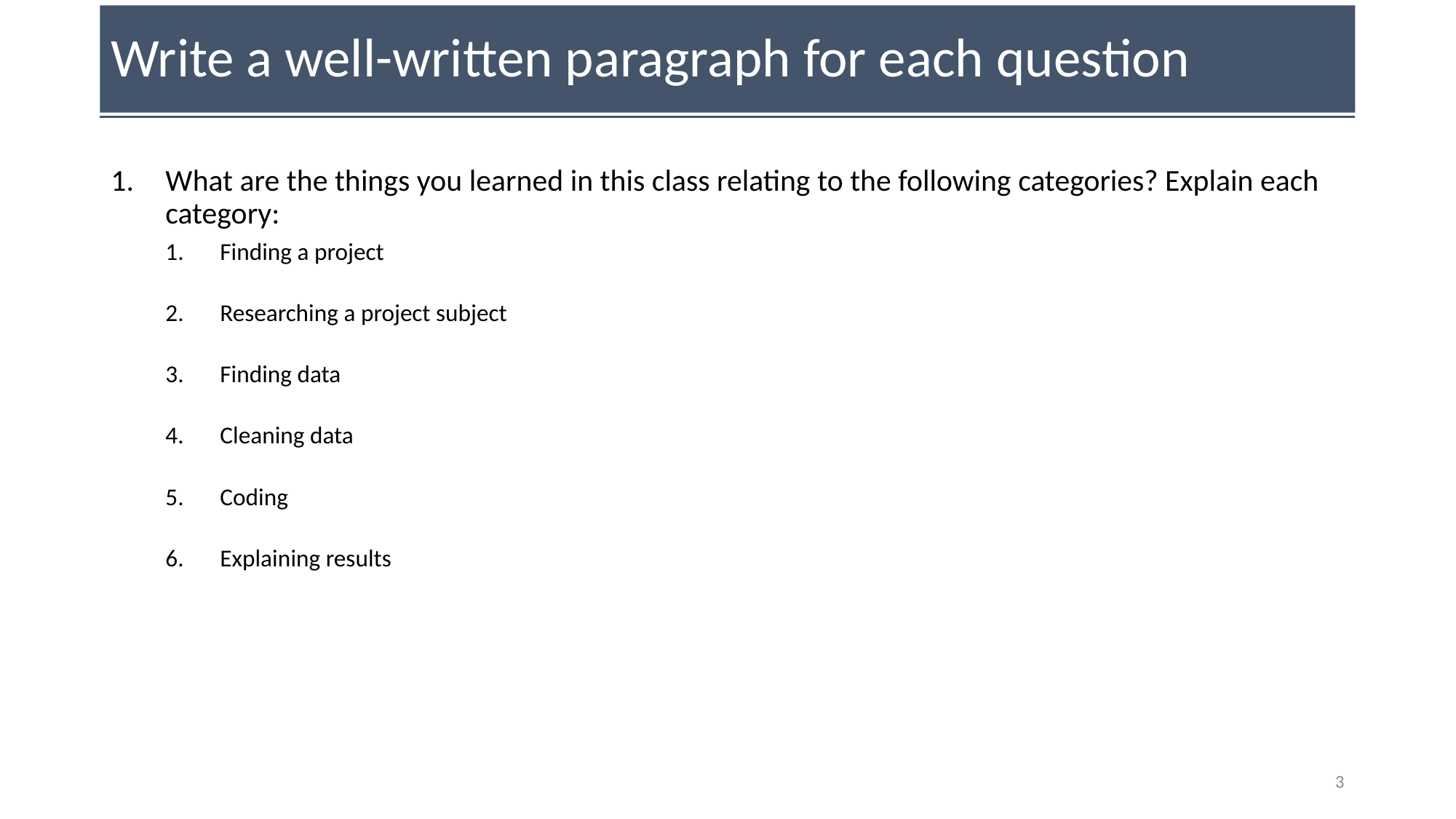

# Write a well-written paragraph for each question
What are the things you learned in this class relating to the following categories? Explain each category:
Finding a project
Researching a project subject
Finding data
Cleaning data
Coding
Explaining results

3